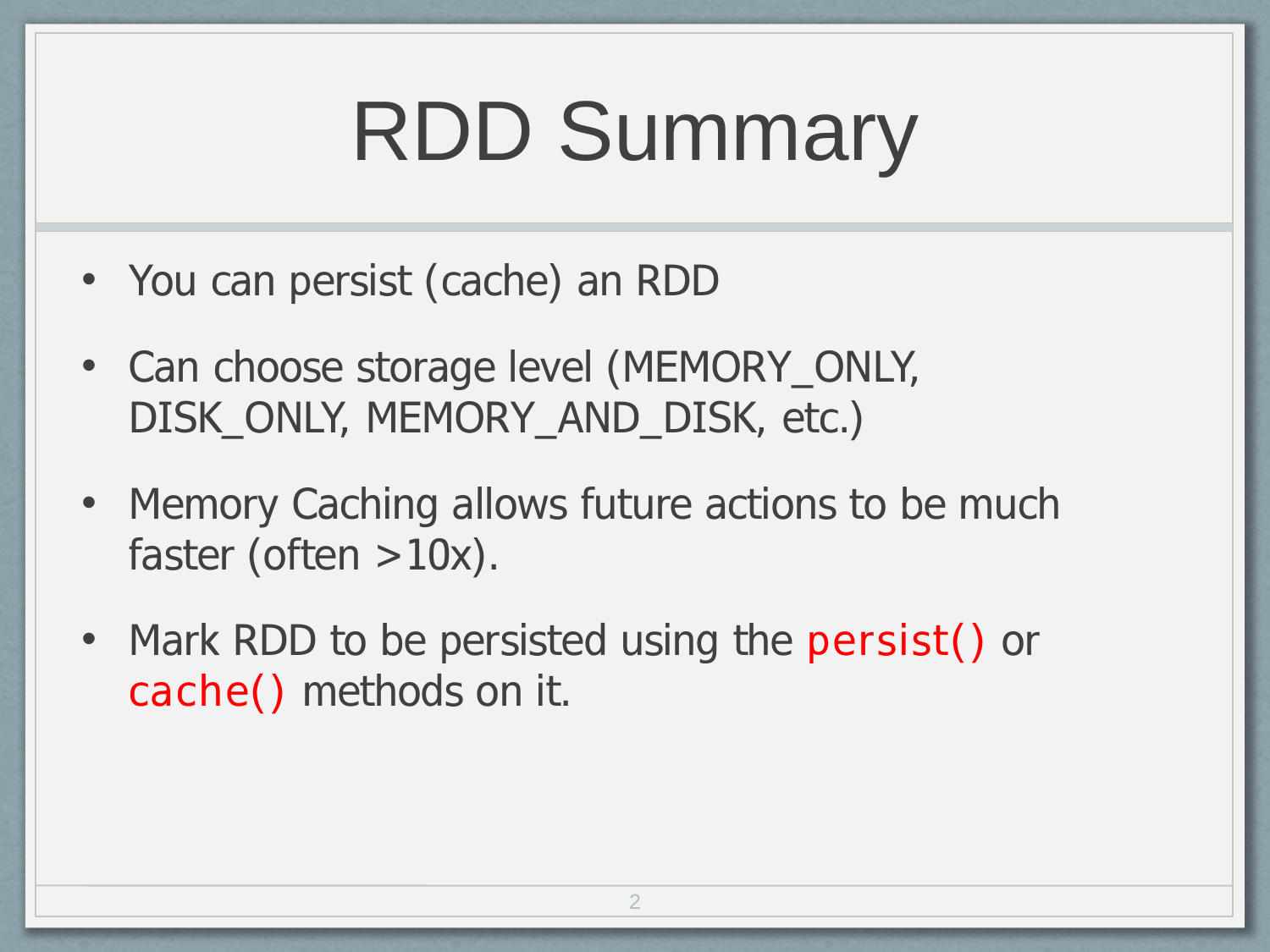

# RDD Summary
You can persist (cache) an RDD
Can choose storage level (MEMORY_ONLY, DISK_ONLY, MEMORY_AND_DISK, etc.)
Memory Caching allows future actions to be much faster (often >10x).
Mark RDD to be persisted using the persist() or cache() methods on it.
2